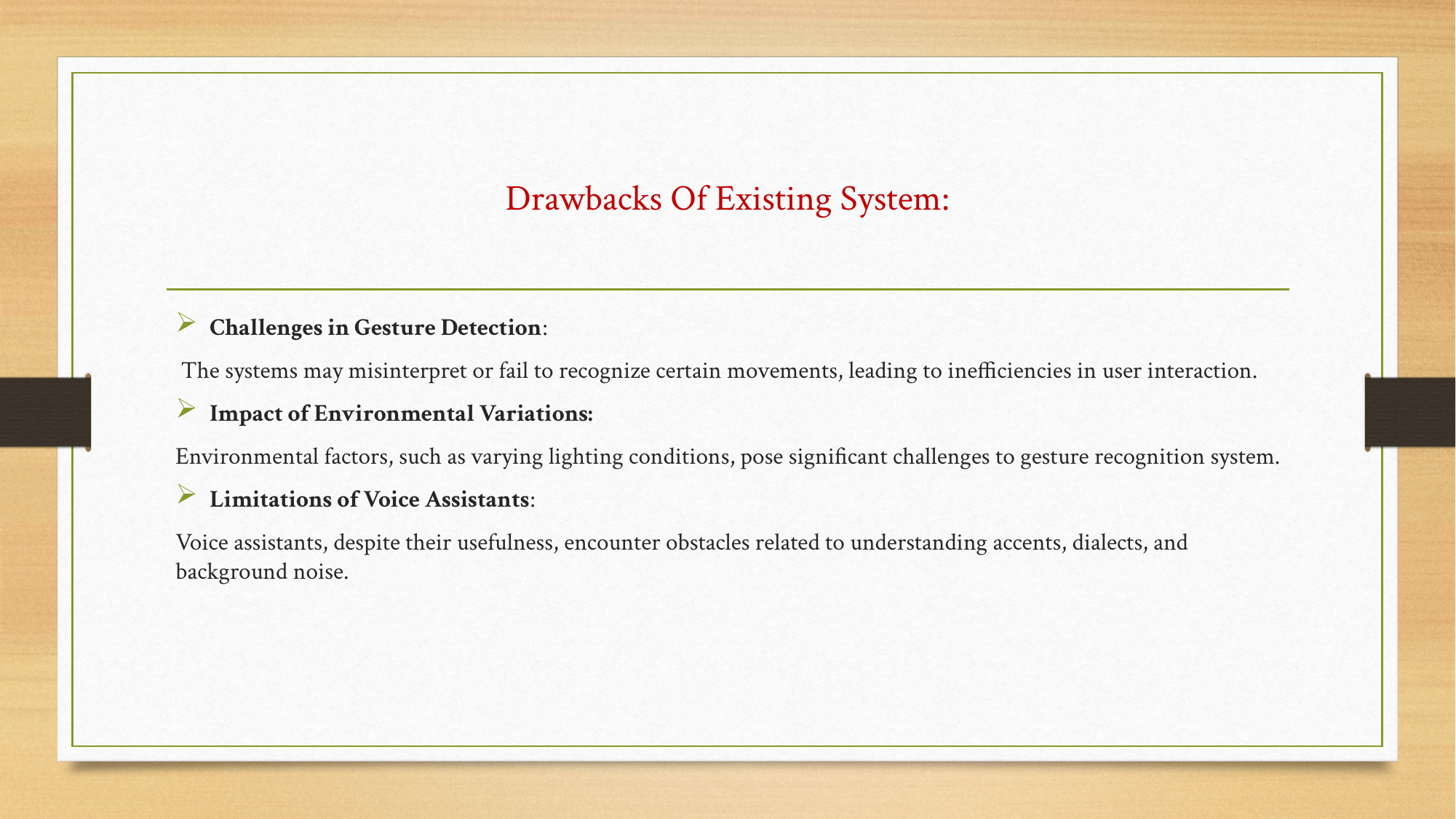

# Drawbacks Of Existing System:
Challenges in Gesture Detection​:
 The systems may misinterpret or fail to recognize certain movements, leading to inefficiencies in user interaction.
Impact of Environmental Variations:
Environmental factors, such as varying lighting conditions, pose significant challenges to gesture recognition system.
Limitations of Voice Assistants:
Voice assistants, despite their usefulness, encounter obstacles related to understanding accents, dialects, and background noise.